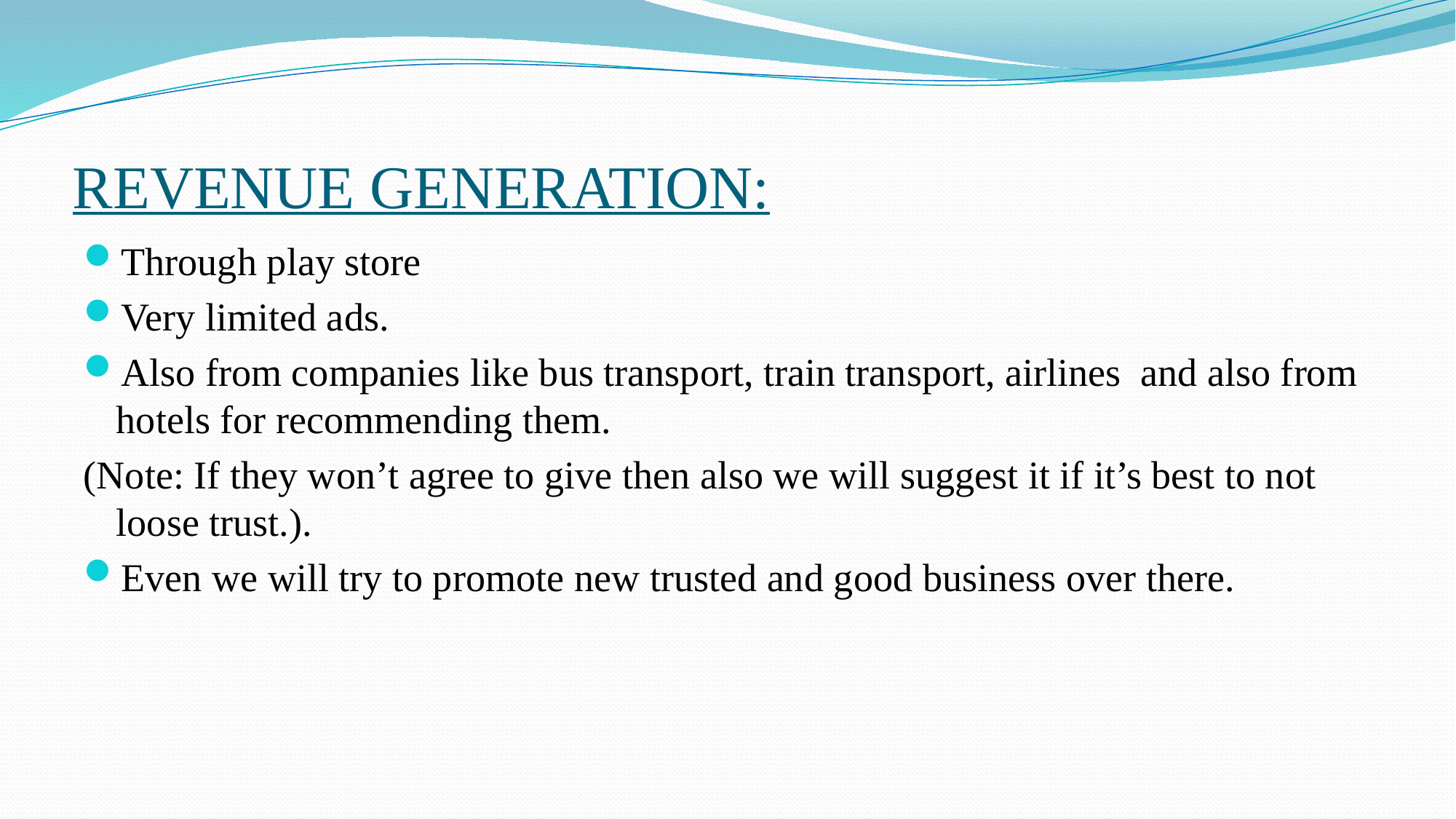

# REVENUE GENERATION:
Through play store
Very limited ads.
Also from companies like bus transport, train transport, airlines  and also from hotels for recommending them.
(Note: If they won’t agree to give then also we will suggest it if it’s best to not loose trust.).
Even we will try to promote new trusted and good business over there.